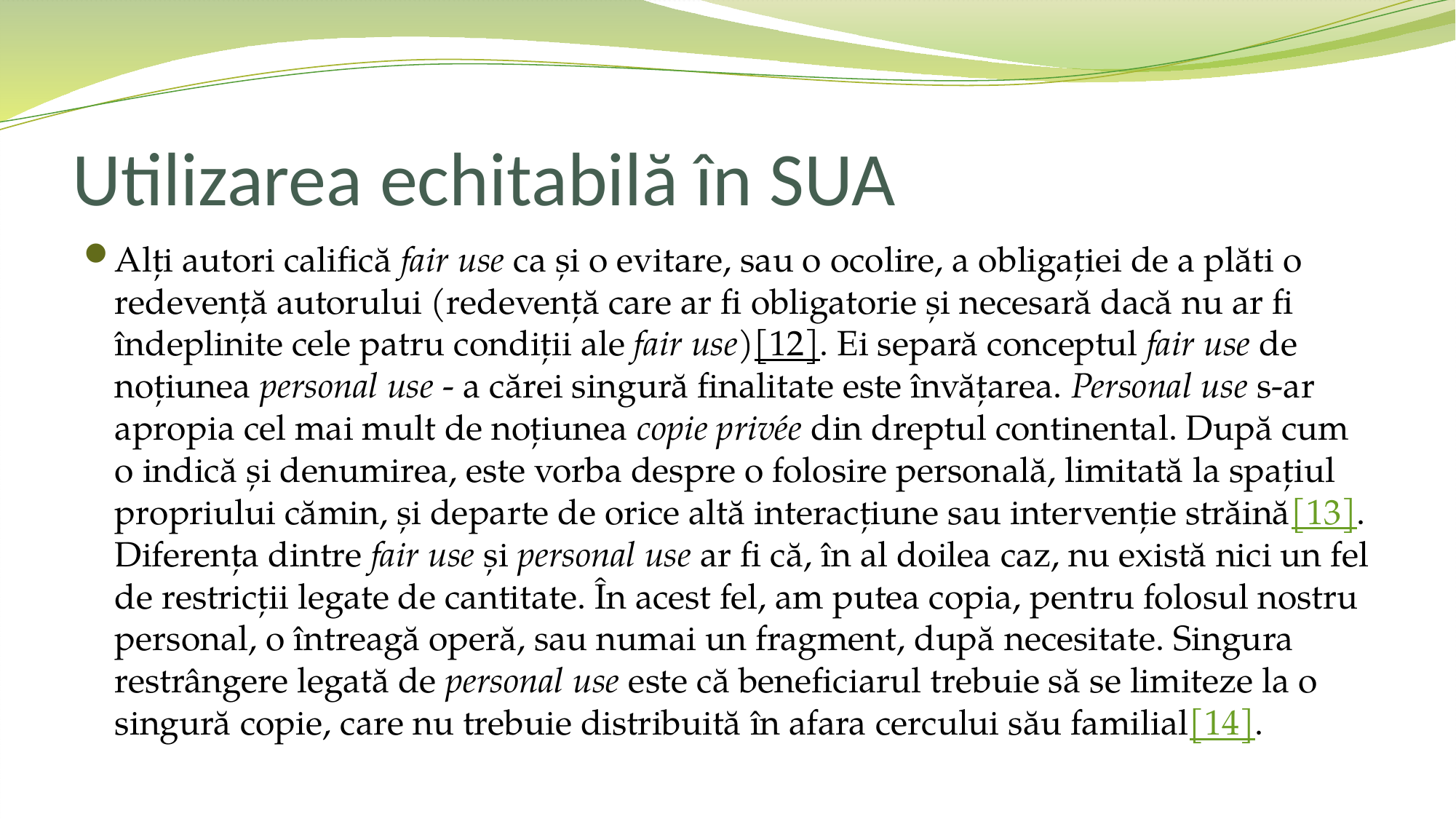

# Utilizarea echitabilă în SUA
Alţi autori califică fair use ca şi o evitare, sau o ocolire, a obligaţiei de a plăti o redevenţă autorului (redevenţă care ar fi obligatorie şi necesară dacă nu ar fi îndeplinite cele patru condiţii ale fair use)[12]. Ei separă conceptul fair use de noţiunea personal use - a cărei singură finalitate este învăţarea. Personal use s-ar apropia cel mai mult de noţiunea copie privée din dreptul continental. După cum o indică şi denumirea, este vorba despre o folosire personală, limitată la spaţiul propriului cămin, şi departe de orice altă interacţiune sau intervenţie străină[13]. Diferenţa dintre fair use şi personal use ar fi că, în al doilea caz, nu există nici un fel de restricţii legate de cantitate. În acest fel, am putea copia, pentru folosul nostru personal, o întreagă operă, sau numai un fragment, după necesitate. Singura restrângere legată de personal use este că beneficiarul trebuie să se limiteze la o singură copie, care nu trebuie distribuită în afara cercului său familial[14].